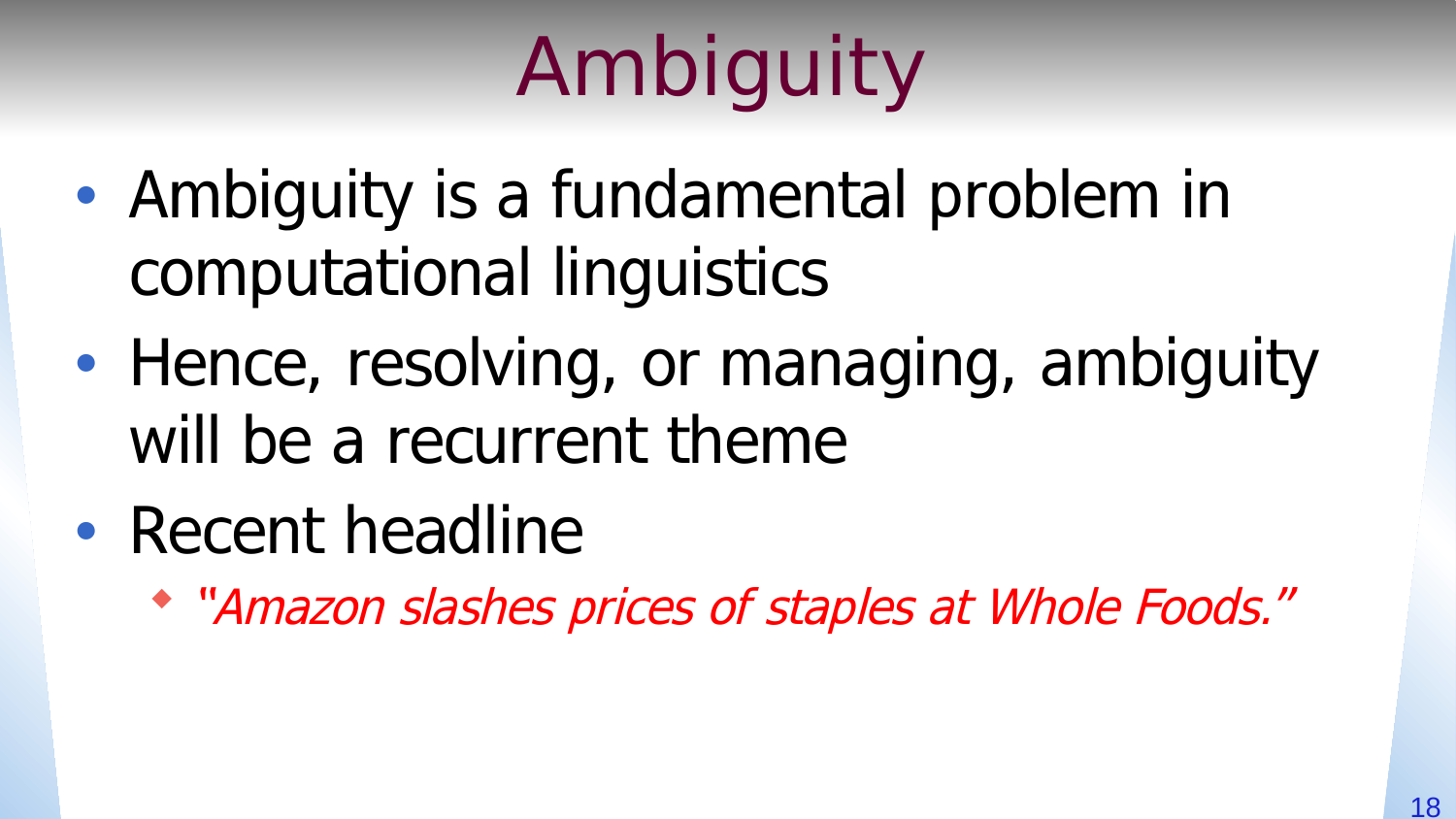

# Ambiguity
Ambiguity is a fundamental problem in computational linguistics
Hence, resolving, or managing, ambiguity will be a recurrent theme
Recent headline
“Amazon slashes prices of staples at Whole Foods.”
18